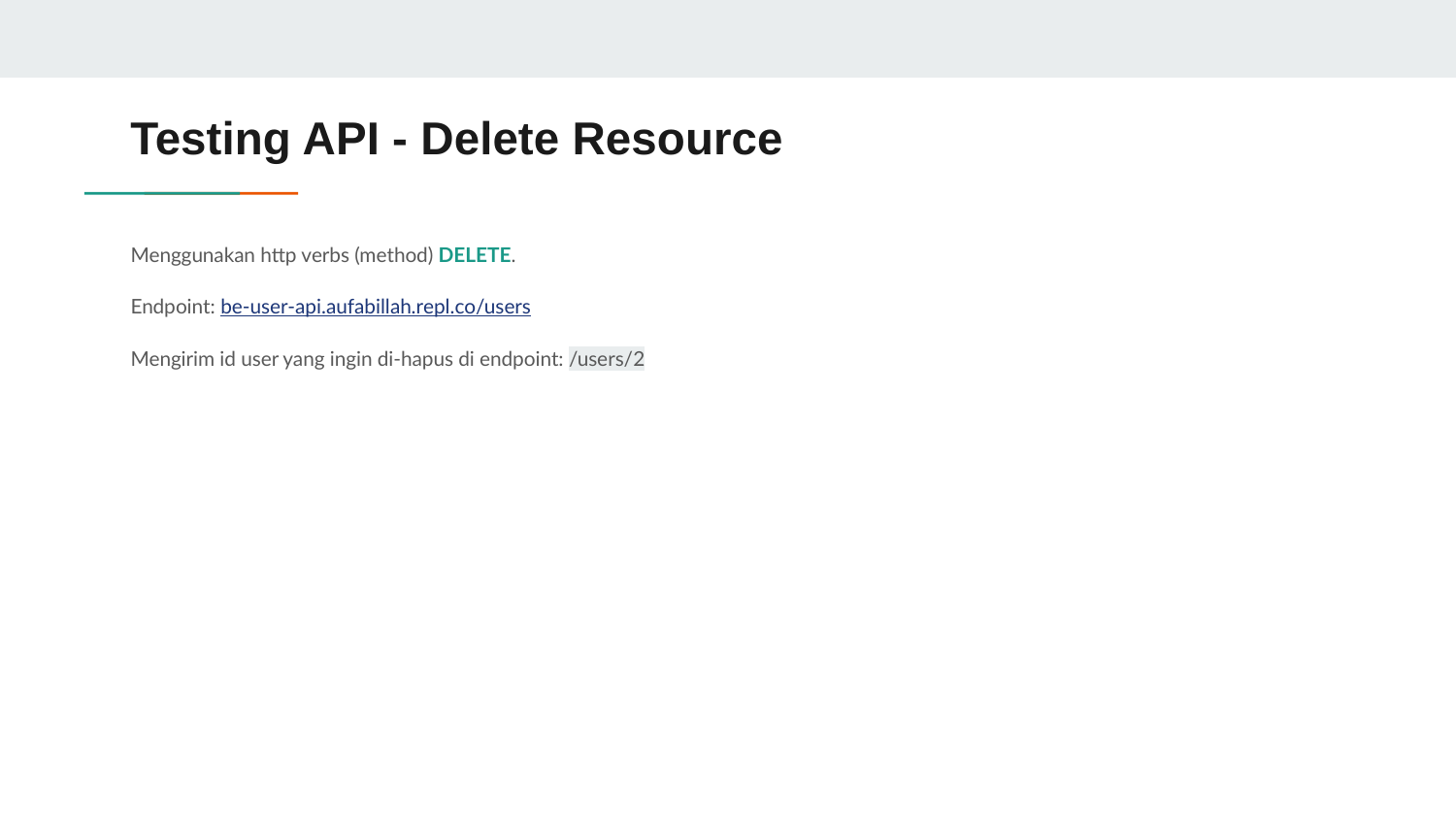

# Testing API - Delete Resource
Menggunakan http verbs (method) DELETE.
Endpoint: be-user-api.aufabillah.repl.co/users
Mengirim id user yang ingin di-hapus di endpoint: /users/2